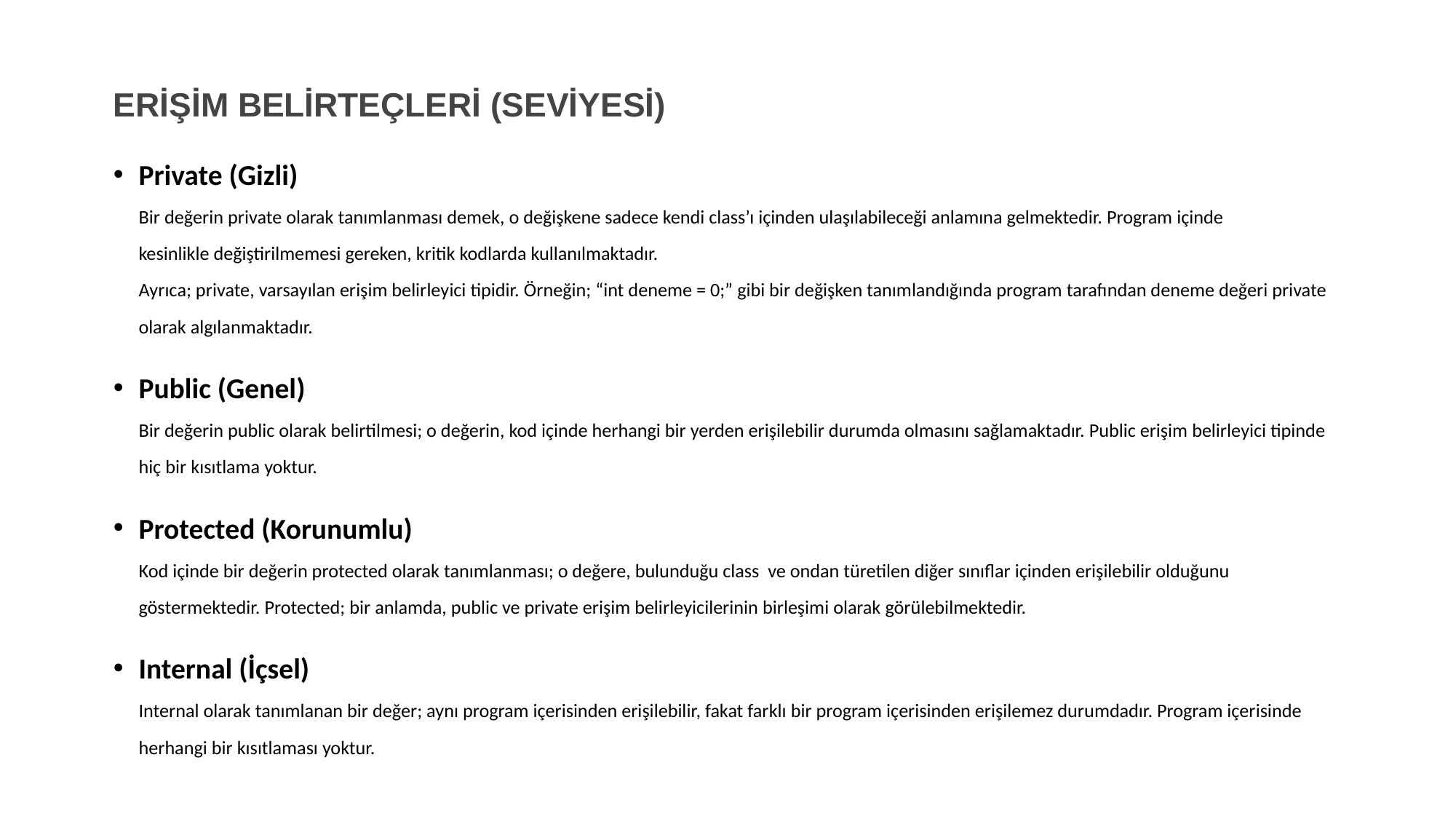

ERİŞİM BELİRTEÇLERİ (SEVİYESİ)
Private (Gizli)
Bir değerin private olarak tanımlanması demek, o değişkene sadece kendi class’ı içinden ulaşılabileceği anlamına gelmektedir. Program içinde kesinlikle değiştirilmemesi gereken, kritik kodlarda kullanılmaktadır.
Ayrıca; private, varsayılan erişim belirleyici tipidir. Örneğin; “int deneme = 0;” gibi bir değişken tanımlandığında program tarafından deneme değeri private olarak algılanmaktadır.
Public (Genel)
Bir değerin public olarak belirtilmesi; o değerin, kod içinde herhangi bir yerden erişilebilir durumda olmasını sağlamaktadır. Public erişim belirleyici tipinde hiç bir kısıtlama yoktur.
Protected (Korunumlu)
Kod içinde bir değerin protected olarak tanımlanması; o değere, bulunduğu class  ve ondan türetilen diğer sınıflar içinden erişilebilir olduğunu göstermektedir. Protected; bir anlamda, public ve private erişim belirleyicilerinin birleşimi olarak görülebilmektedir.
Internal (İçsel)
Internal olarak tanımlanan bir değer; aynı program içerisinden erişilebilir, fakat farklı bir program içerisinden erişilemez durumdadır. Program içerisinde herhangi bir kısıtlaması yoktur.